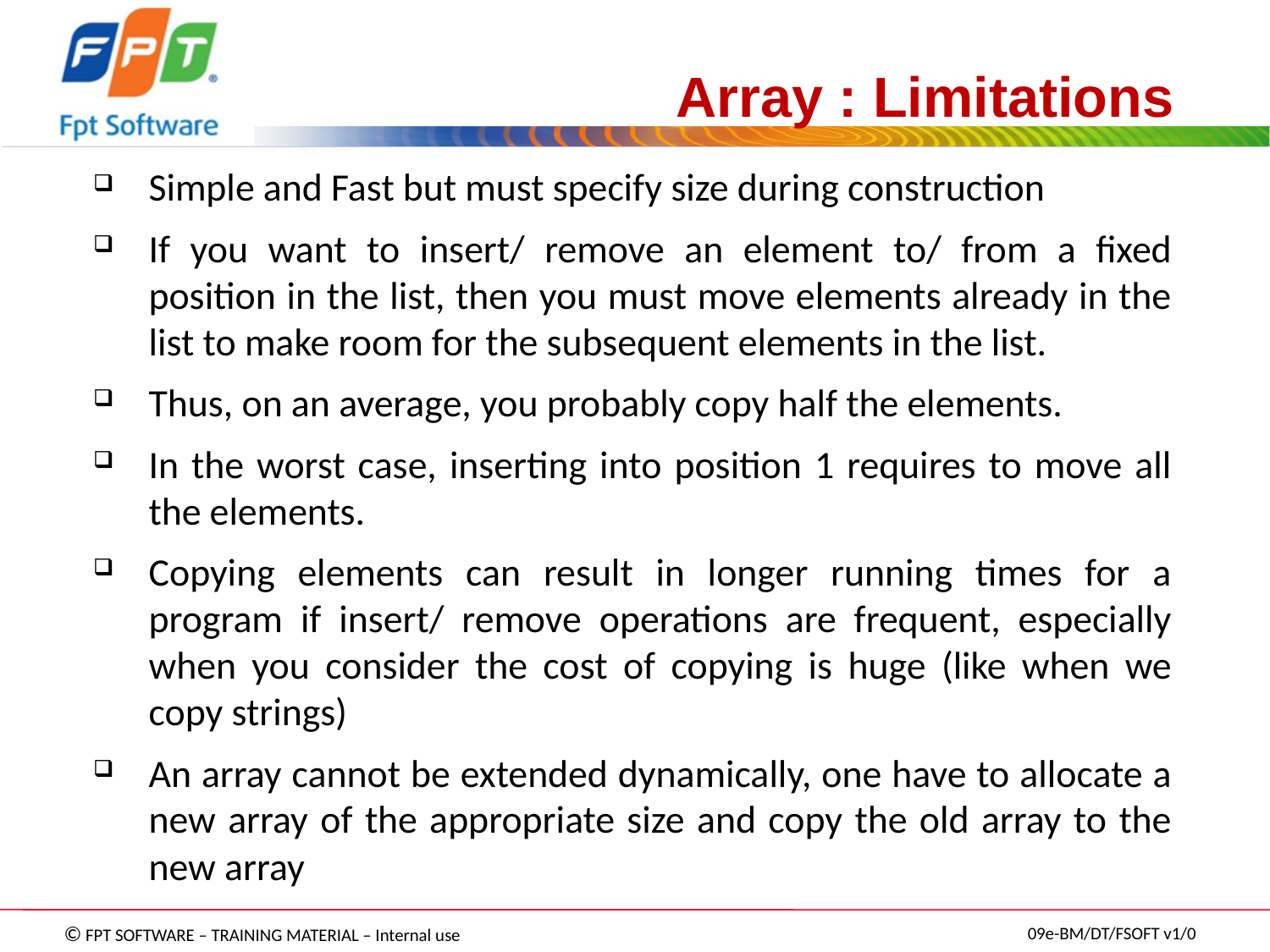

# Array : Limitations
Simple and Fast but must specify size during construction
If you want to insert/ remove an element to/ from a fixed position in the list, then you must move elements already in the list to make room for the subsequent elements in the list.
Thus, on an average, you probably copy half the elements.
In the worst case, inserting into position 1 requires to move all the elements.
Copying elements can result in longer running times for a program if insert/ remove operations are frequent, especially when you consider the cost of copying is huge (like when we copy strings)
An array cannot be extended dynamically, one have to allocate a new array of the appropriate size and copy the old array to the new array